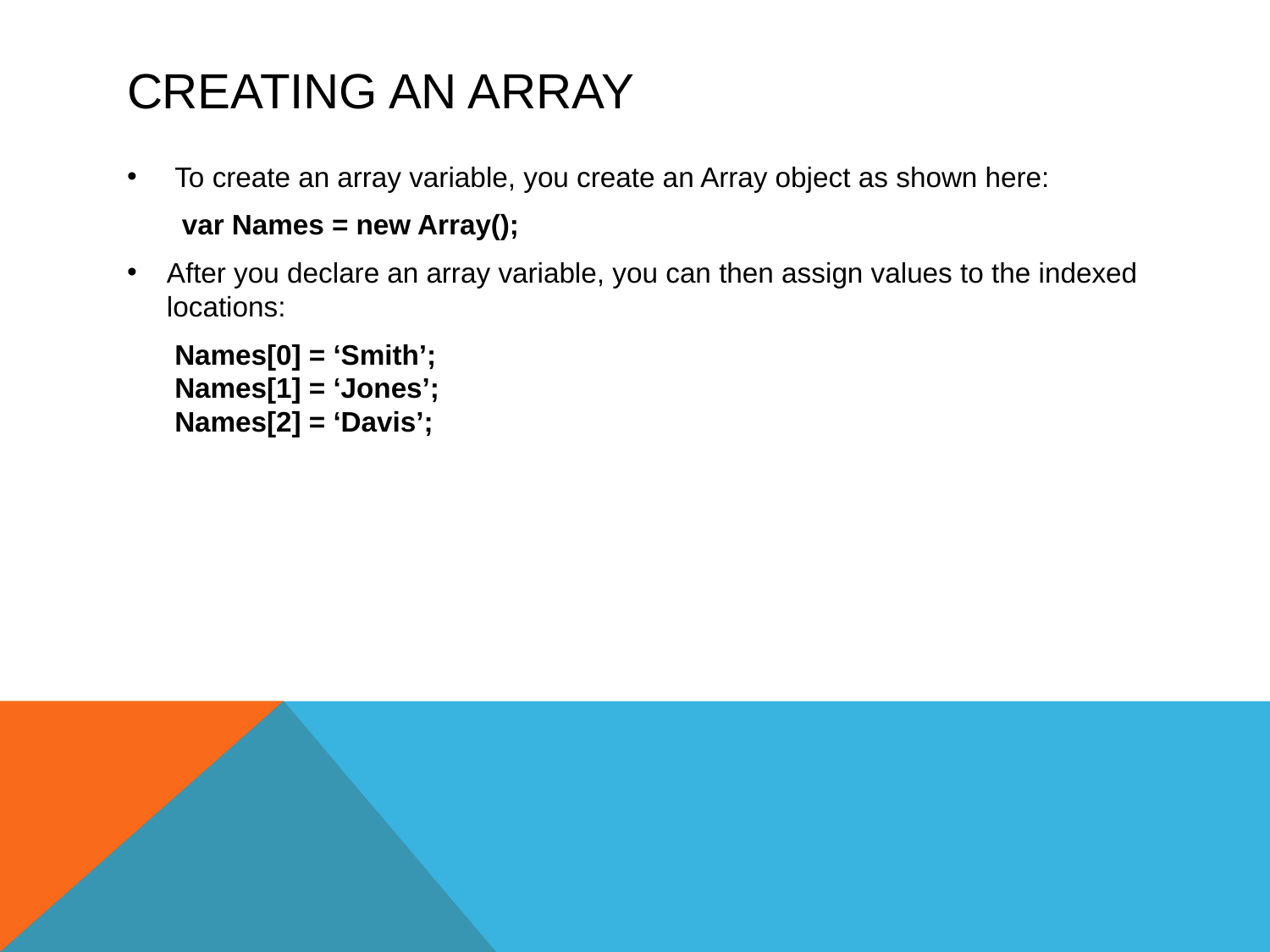

# Creating an array
To create an array variable, you create an Array object as shown here:
       var Names = new Array();
After you declare an array variable, you can then assign values to the indexed locations:
	Names[0] = ‘Smith’;
Names[1] = ‘Jones’;
Names[2] = ‘Davis’;